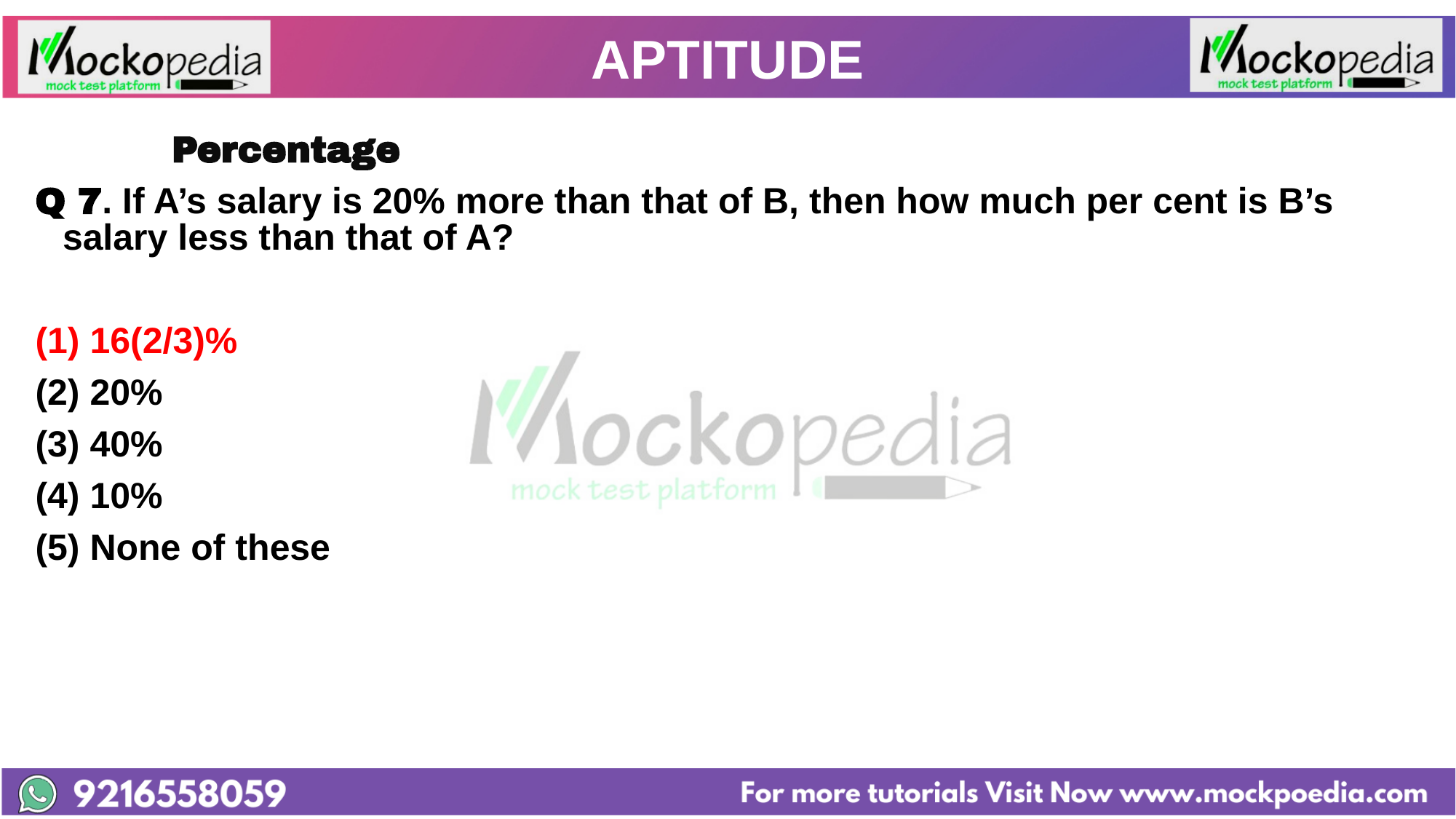

# APTITUDE
		Percentage
Q 7. If A’s salary is 20% more than that of B, then how much per cent is B’s salary less than that of A?

(1) 16(2/3)%
(2) 20%
(3) 40%
(4) 10%
(5) None of these